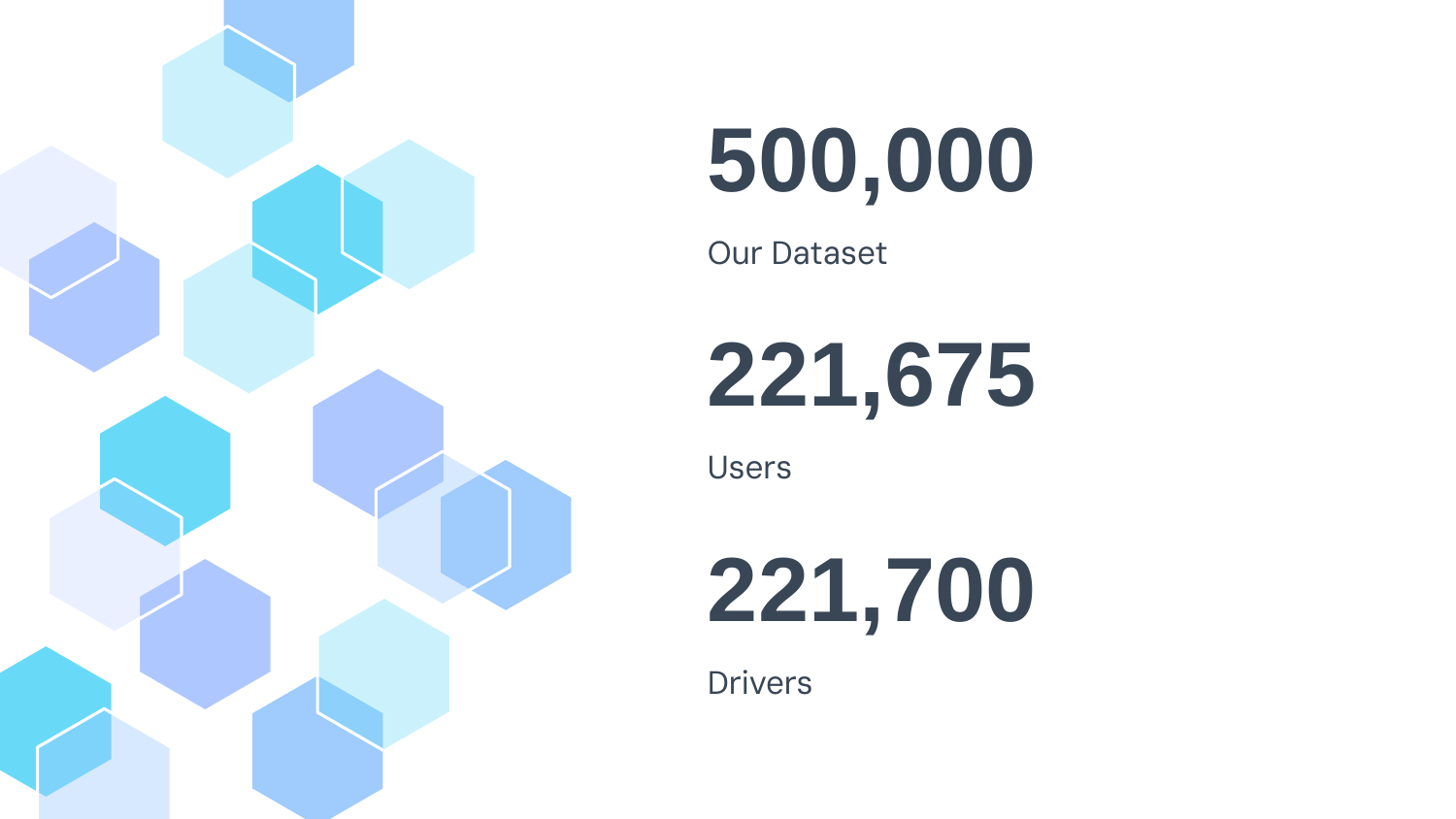

# 500,000
Our Dataset
221,675
Users

221,700
Drivers